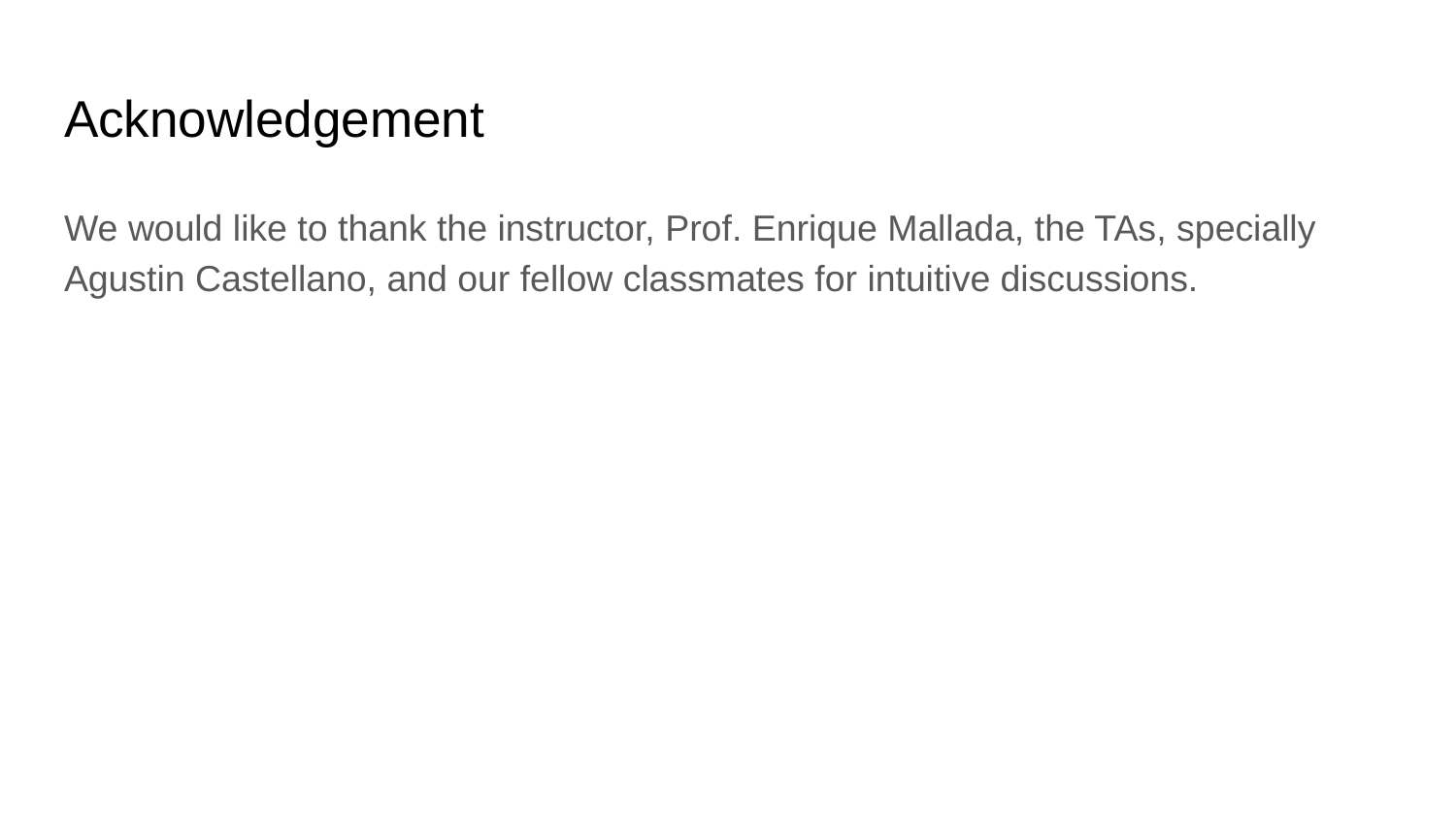

# Acknowledgement
We would like to thank the instructor, Prof. Enrique Mallada, the TAs, specially Agustin Castellano, and our fellow classmates for intuitive discussions.